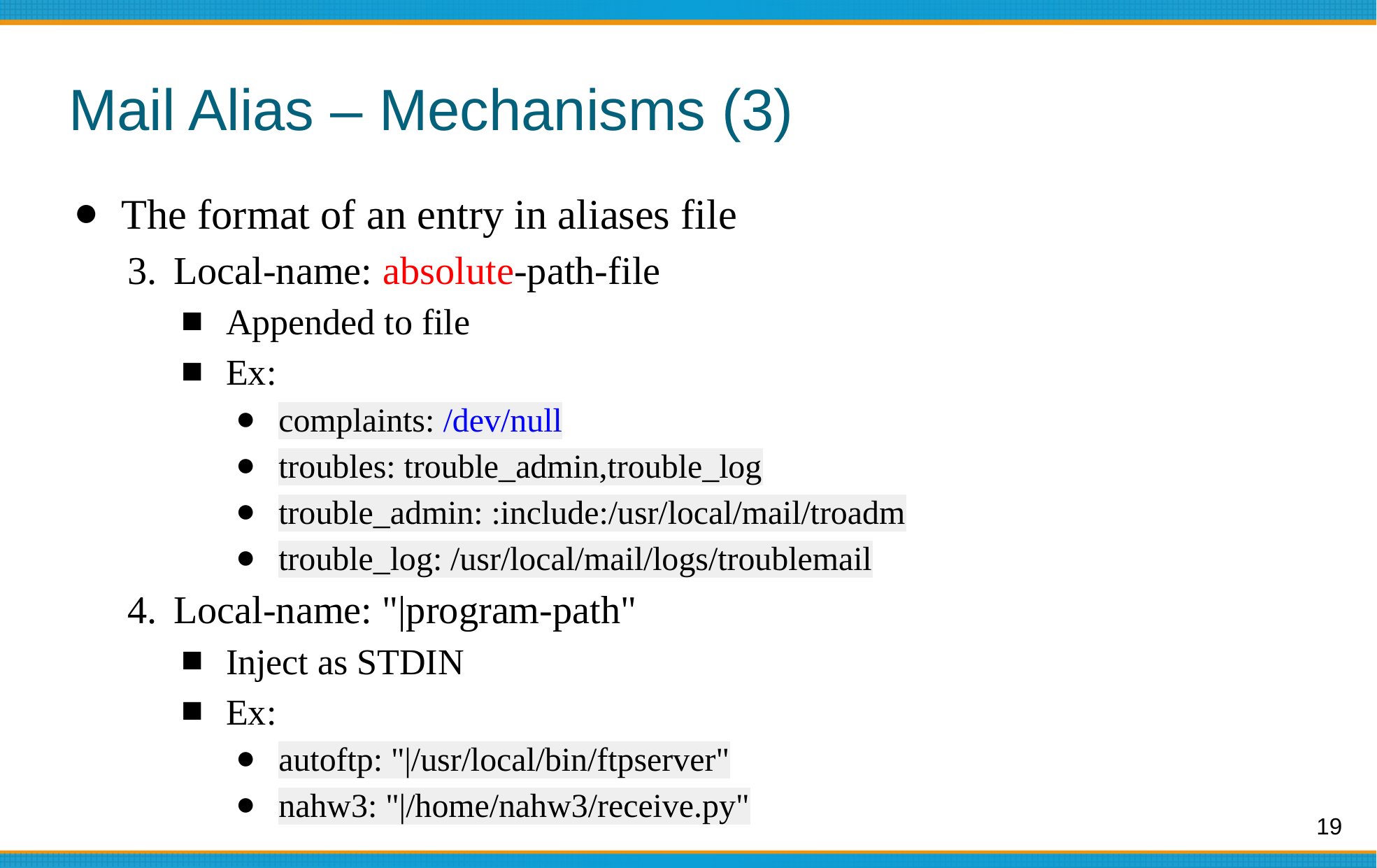

# Mail Alias – Mechanisms (3)
The format of an entry in aliases file
Local-name: absolute-path-file
Appended to file
Ex:
complaints: /dev/null
troubles: trouble_admin,trouble_log
trouble_admin: :include:/usr/local/mail/troadm
trouble_log: /usr/local/mail/logs/troublemail
Local-name: "|program-path"
Inject as STDIN
Ex:
autoftp: "|/usr/local/bin/ftpserver"
nahw3: "|/home/nahw3/receive.py"
19